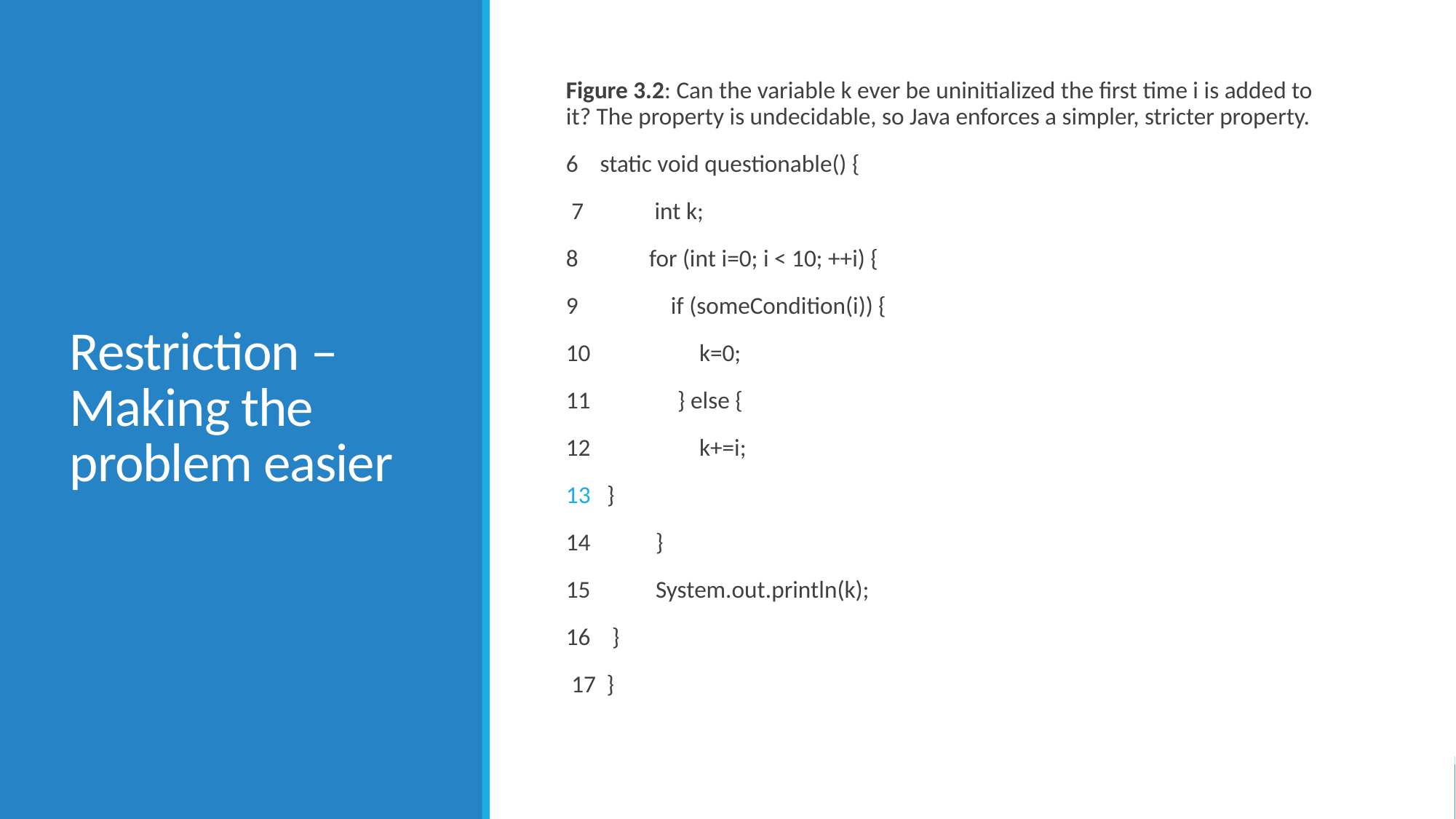

# Restriction – Making the problem easier
Figure 3.2: Can the variable k ever be uninitialized the first time i is added to it? The property is undecidable, so Java enforces a simpler, stricter property.
6    static void questionable() {
 7             int k;
8             for (int i=0; i < 10; ++i) {
9                 if (someCondition(i)) {
10                    k=0;
11                } else {
12                    k+=i;
}
14            }
15            System.out.println(k);
16    }
 17  }